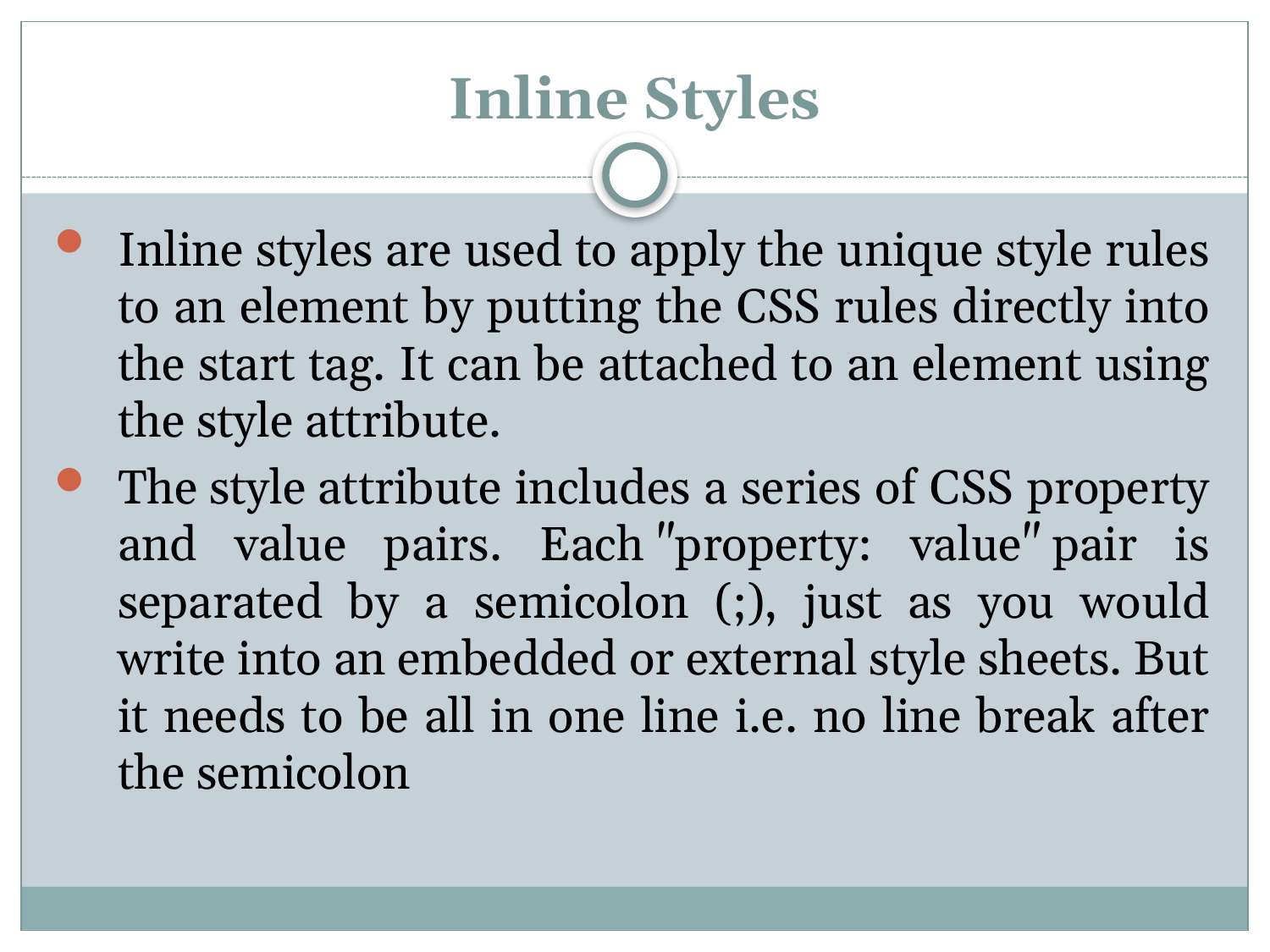

# Inline Styles
Inline styles are used to apply the unique style rules to an element by putting the CSS rules directly into the start tag. It can be attached to an element using the style attribute.
The style attribute includes a series of CSS property and value pairs. Each "property: value" pair is separated by a semicolon (;), just as you would write into an embedded or external style sheets. But it needs to be all in one line i.e. no line break after the semicolon